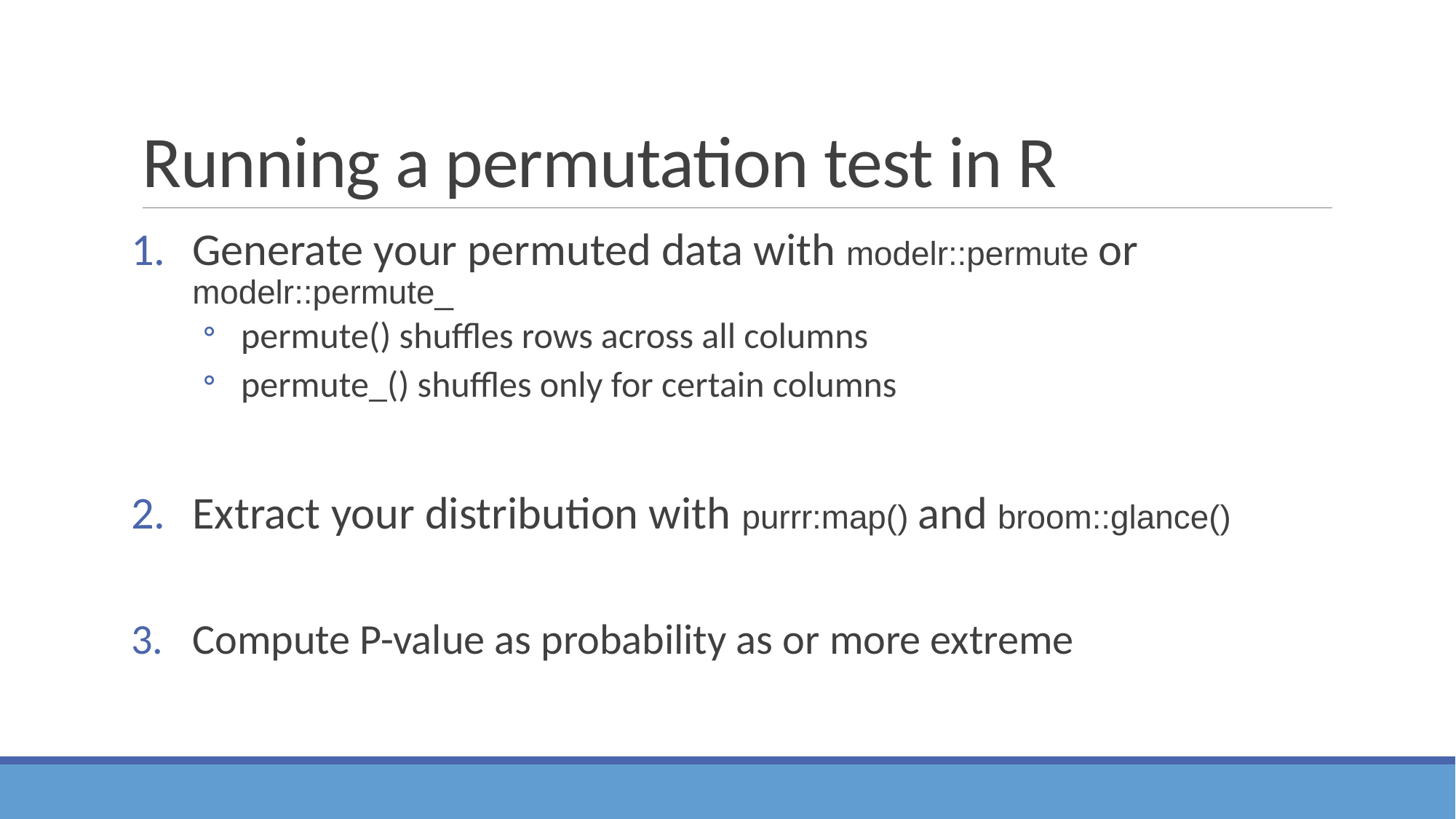

# Running a permutation test in R
Generate your permuted data with modelr::permute or modelr::permute_
permute() shuffles rows across all columns
permute_() shuffles only for certain columns

Extract your distribution with purrr:map() and broom::glance()

Compute P-value as probability as or more extreme